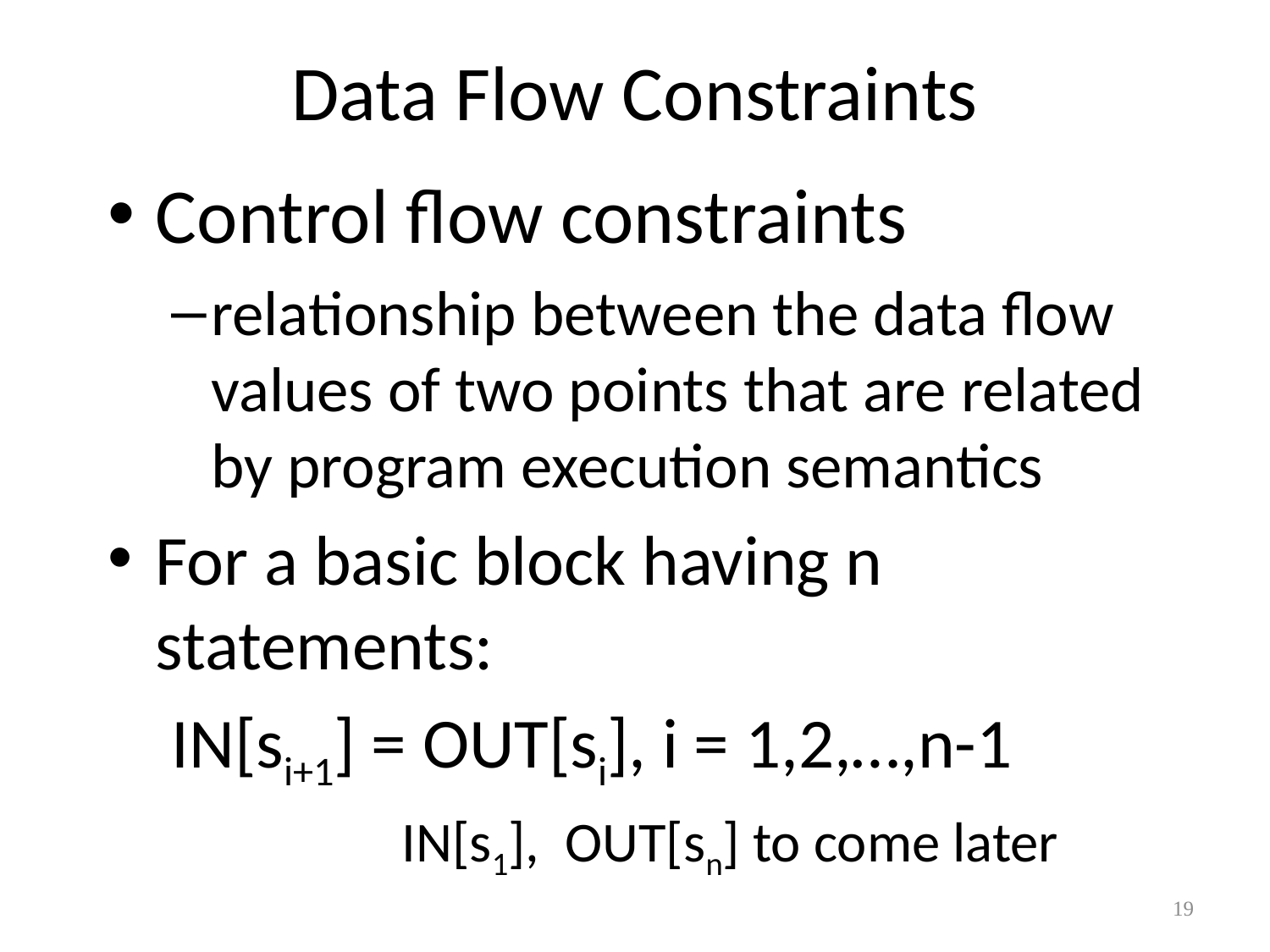

# Data Flow Constraints
Control flow constraints
relationship between the data flow values of two points that are related by program execution semantics
For a basic block having n statements:
IN[si+1] = OUT[si], i = 1,2,…,n-1
IN[s1],  OUT[sn] to come later
19